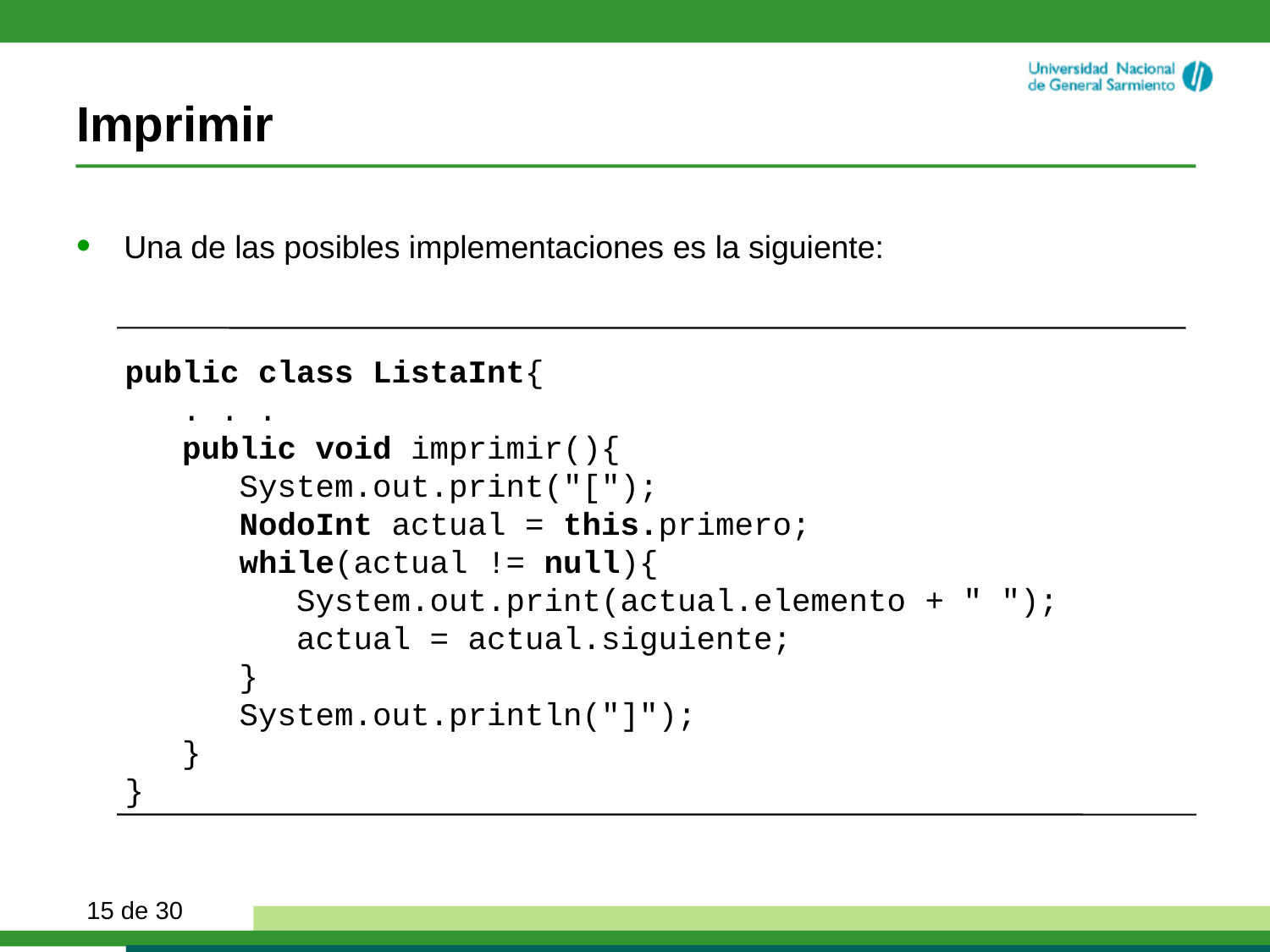

# Imprimir
Una de las posibles implementaciones es la siguiente:

public class ListaInt{
   . . .
   public void imprimir(){
      System.out.print("[");
      NodoInt actual = this.primero;
      while(actual != null){
         System.out.print(actual.elemento + " ");
         actual = actual.siguiente;
      }
      System.out.println("]");
   }
}